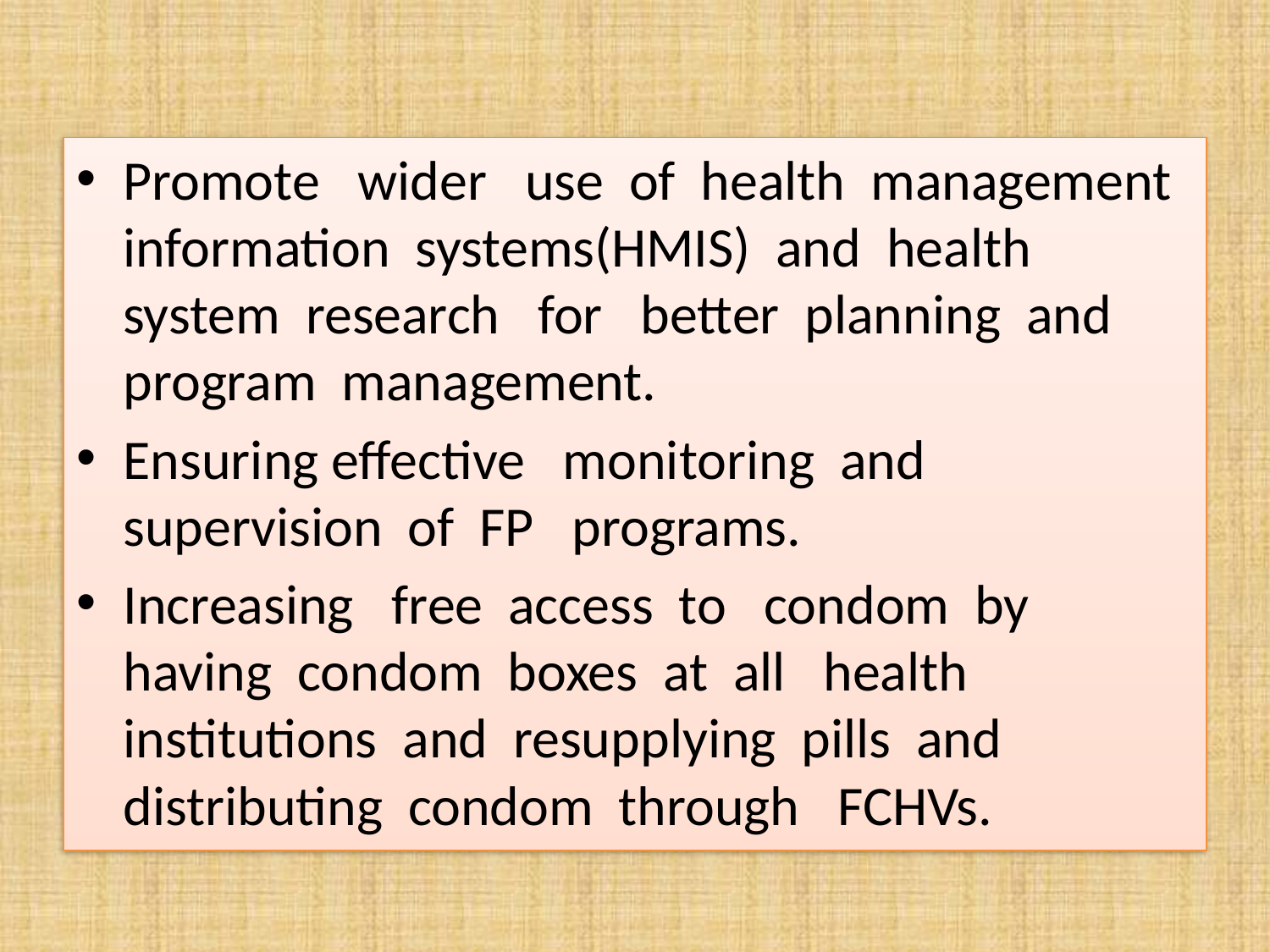

Promote   wider   use  of  health  management information  systems(HMIS)  and  health  system  research   for   better  planning  and  program  management.
Ensuring effective   monitoring  and  supervision  of  FP   programs.
Increasing   free  access  to   condom  by  having  condom  boxes  at  all   health  institutions  and  resupplying  pills  and   distributing  condom  through   FCHVs.